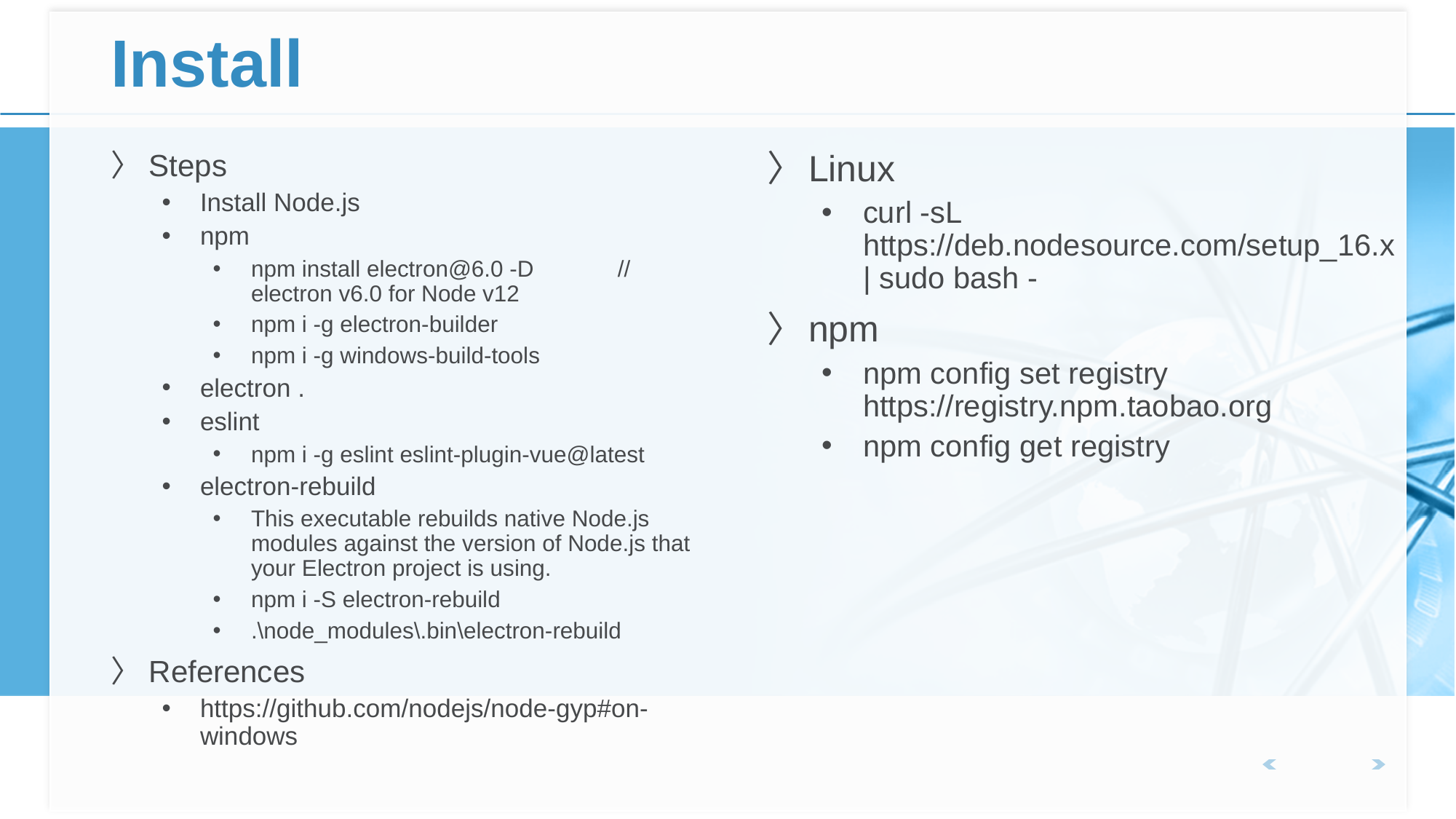

# Install
Steps
Install Node.js
npm
npm install electron@6.0 -D	// electron v6.0 for Node v12
npm i -g electron-builder
npm i -g windows-build-tools
electron .
eslint
npm i -g eslint eslint-plugin-vue@latest
electron-rebuild
This executable rebuilds native Node.js modules against the version of Node.js that your Electron project is using.
npm i -S electron-rebuild
.\node_modules\.bin\electron-rebuild
References
https://github.com/nodejs/node-gyp#on-windows
Linux
curl -sL https://deb.nodesource.com/setup_16.x | sudo bash -
npm
npm config set registry https://registry.npm.taobao.org
npm config get registry